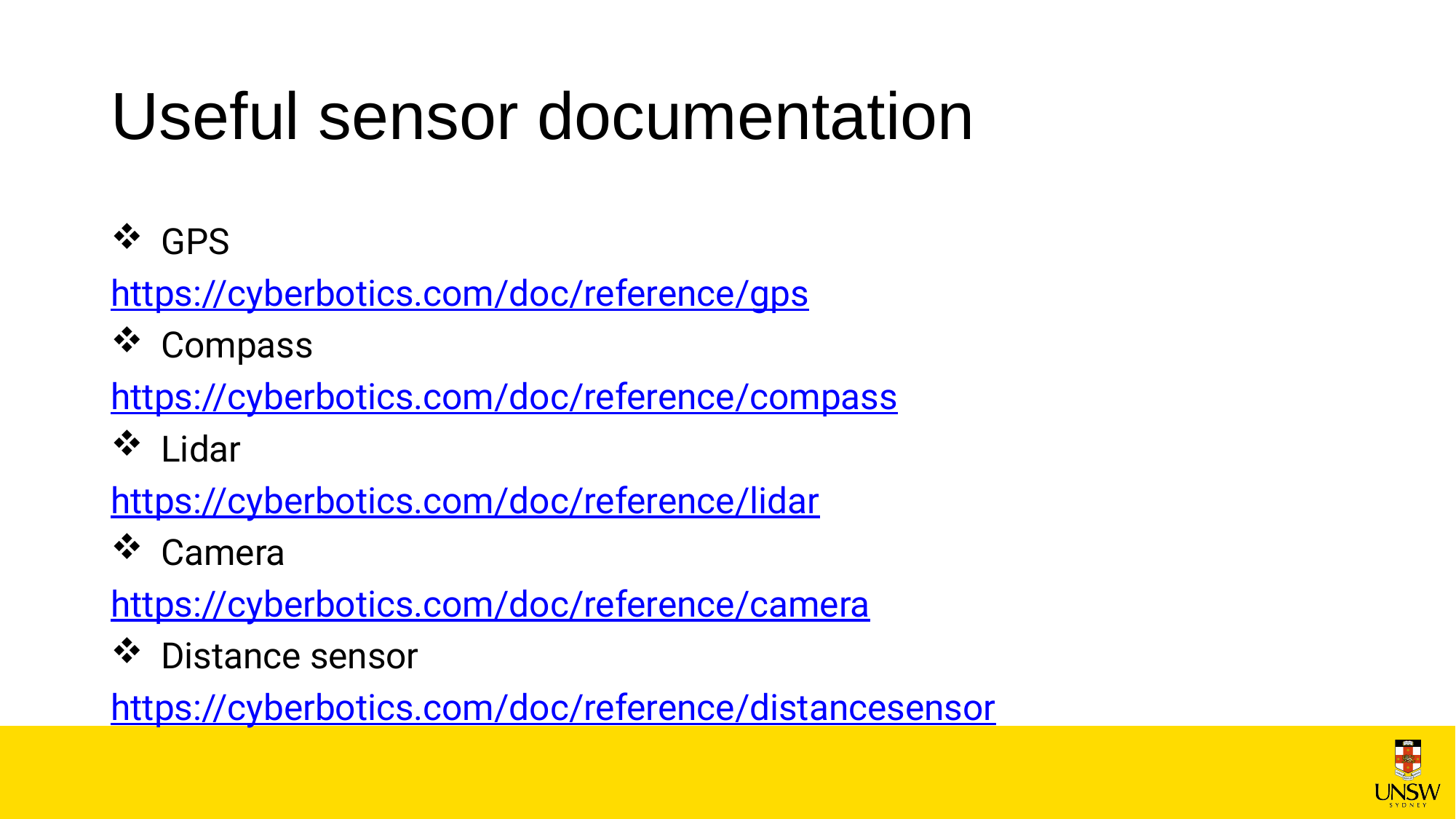

# Useful sensor documentation
GPS
https://cyberbotics.com/doc/reference/gps
Compass
https://cyberbotics.com/doc/reference/compass
Lidar
https://cyberbotics.com/doc/reference/lidar
Camera
https://cyberbotics.com/doc/reference/camera
Distance sensor
https://cyberbotics.com/doc/reference/distancesensor